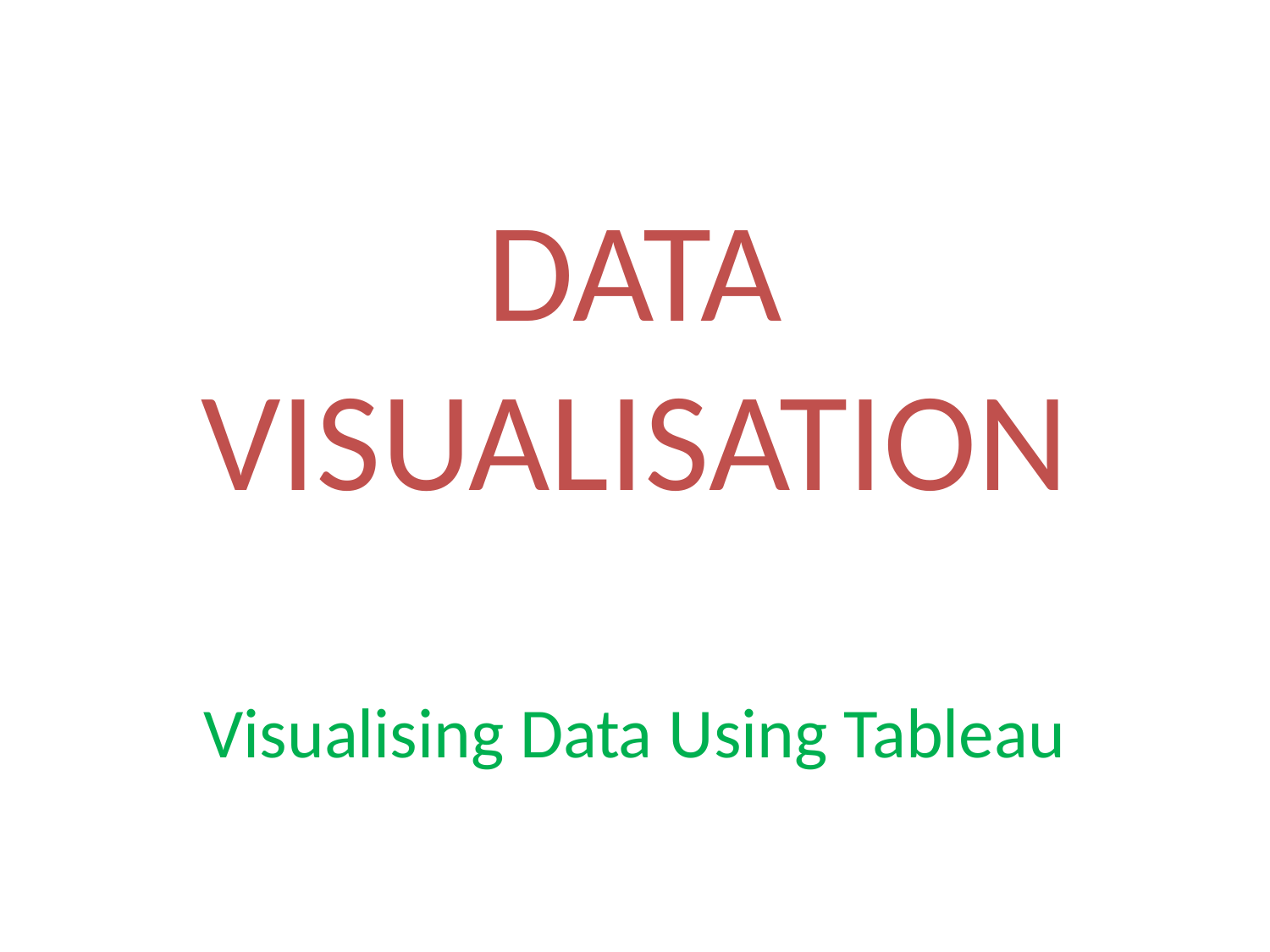

# DATA VISUALISATION Visualising Data Using Tableau